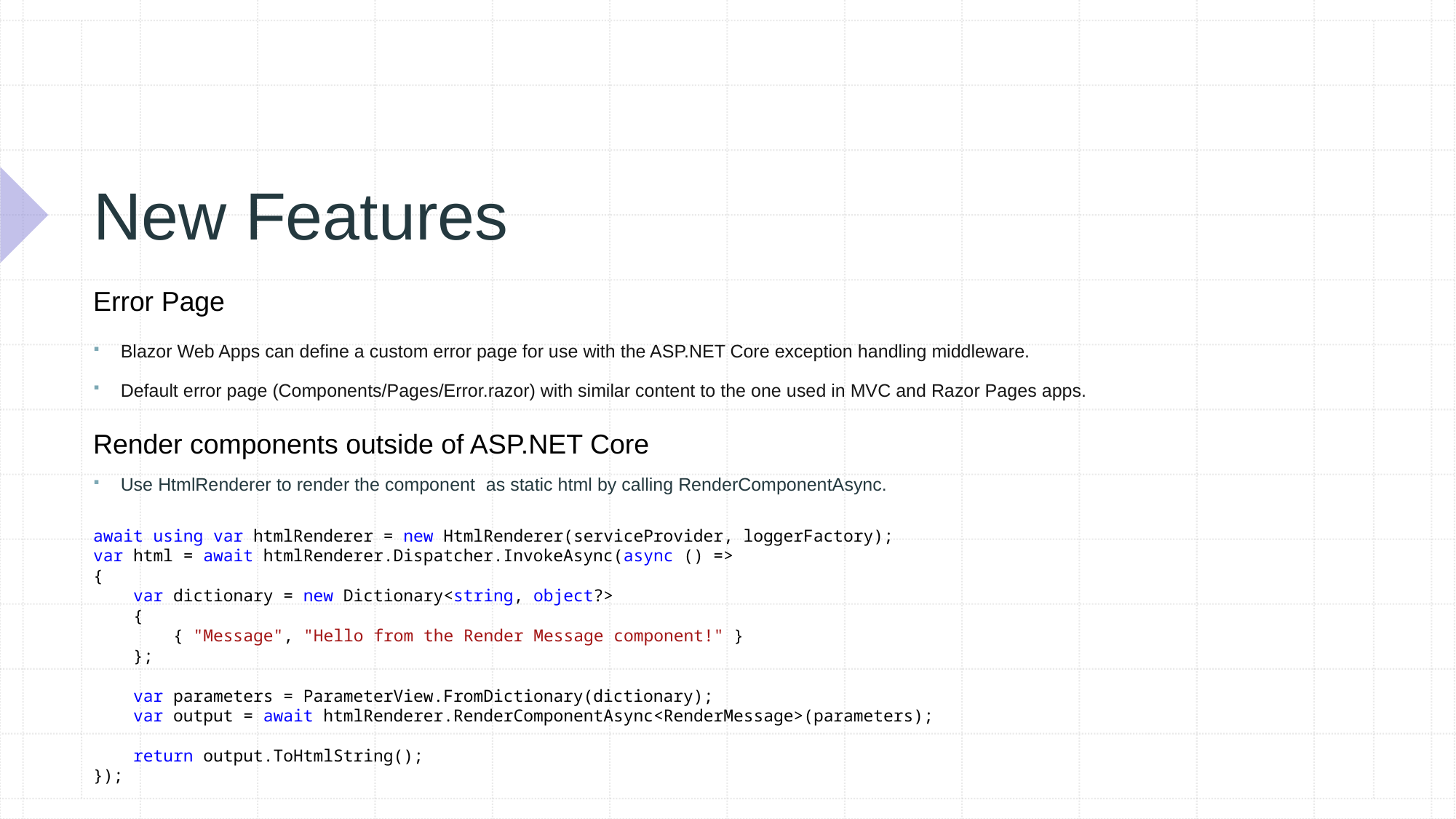

# New Features
Error Page
Blazor Web Apps can define a custom error page for use with the ASP.NET Core exception handling middleware.
Default error page (Components/Pages/Error.razor) with similar content to the one used in MVC and Razor Pages apps.
Render components outside of ASP.NET Core
Use HtmlRenderer to render the component  as static html by calling RenderComponentAsync.
await using var htmlRenderer = new HtmlRenderer(serviceProvider, loggerFactory);
var html = await htmlRenderer.Dispatcher.InvokeAsync(async () =>
{
    var dictionary = new Dictionary<string, object?>
    {
        { "Message", "Hello from the Render Message component!" }
    };

    var parameters = ParameterView.FromDictionary(dictionary);
    var output = await htmlRenderer.RenderComponentAsync<RenderMessage>(parameters);

    return output.ToHtmlString();
});